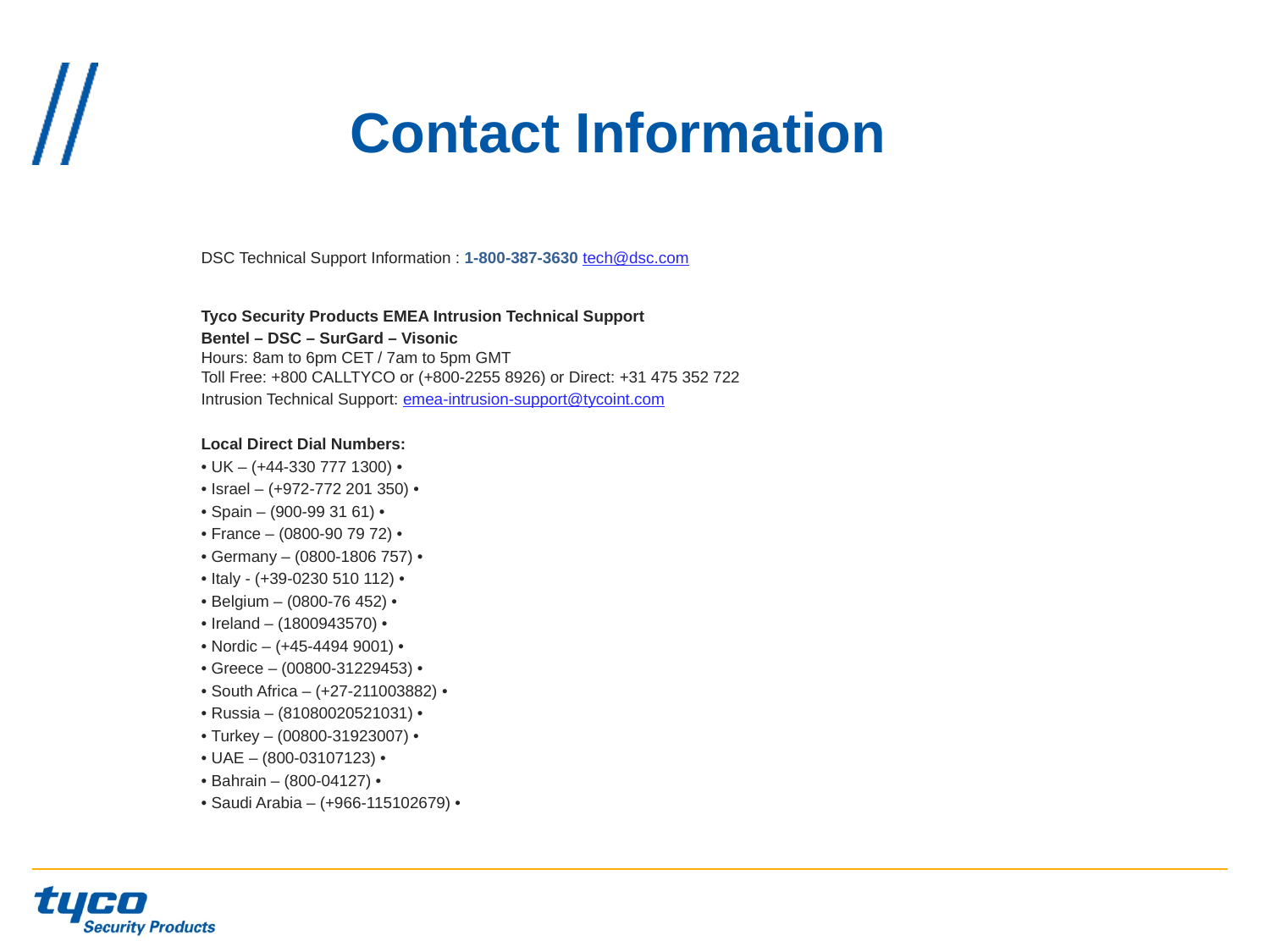

# Contact Information

	DSC Technical Support Information : 1-800-387-3630 tech@dsc.com

	Tyco Security Products EMEA Intrusion Technical Support
	Bentel – DSC – SurGard – Visonic
	Hours: 8am to 6pm CET / 7am to 5pm GMT
	Toll Free: +800 CALLTYCO or (+800-2255 8926) or Direct: +31 475 352 722
	Intrusion Technical Support: emea-intrusion-support@tycoint.com

	Local Direct Dial Numbers:
	• UK – (+44-330 777 1300) •
	• Israel – (+972-772 201 350) •
	• Spain – (900-99 31 61) •
	• France – (0800-90 79 72) •
	• Germany – (0800-1806 757) •
	• Italy - (+39-0230 510 112) •
	• Belgium – (0800-76 452) •
	• Ireland – (1800943570) •
	• Nordic – (+45-4494 9001) •
	• Greece – (00800-31229453) •
	• South Africa – (+27-211003882) •
	• Russia – (81080020521031) •
	• Turkey – (00800-31923007) •
	• UAE – (800-03107123) •
	• Bahrain – (800-04127) •
	• Saudi Arabia – (+966-115102679) •